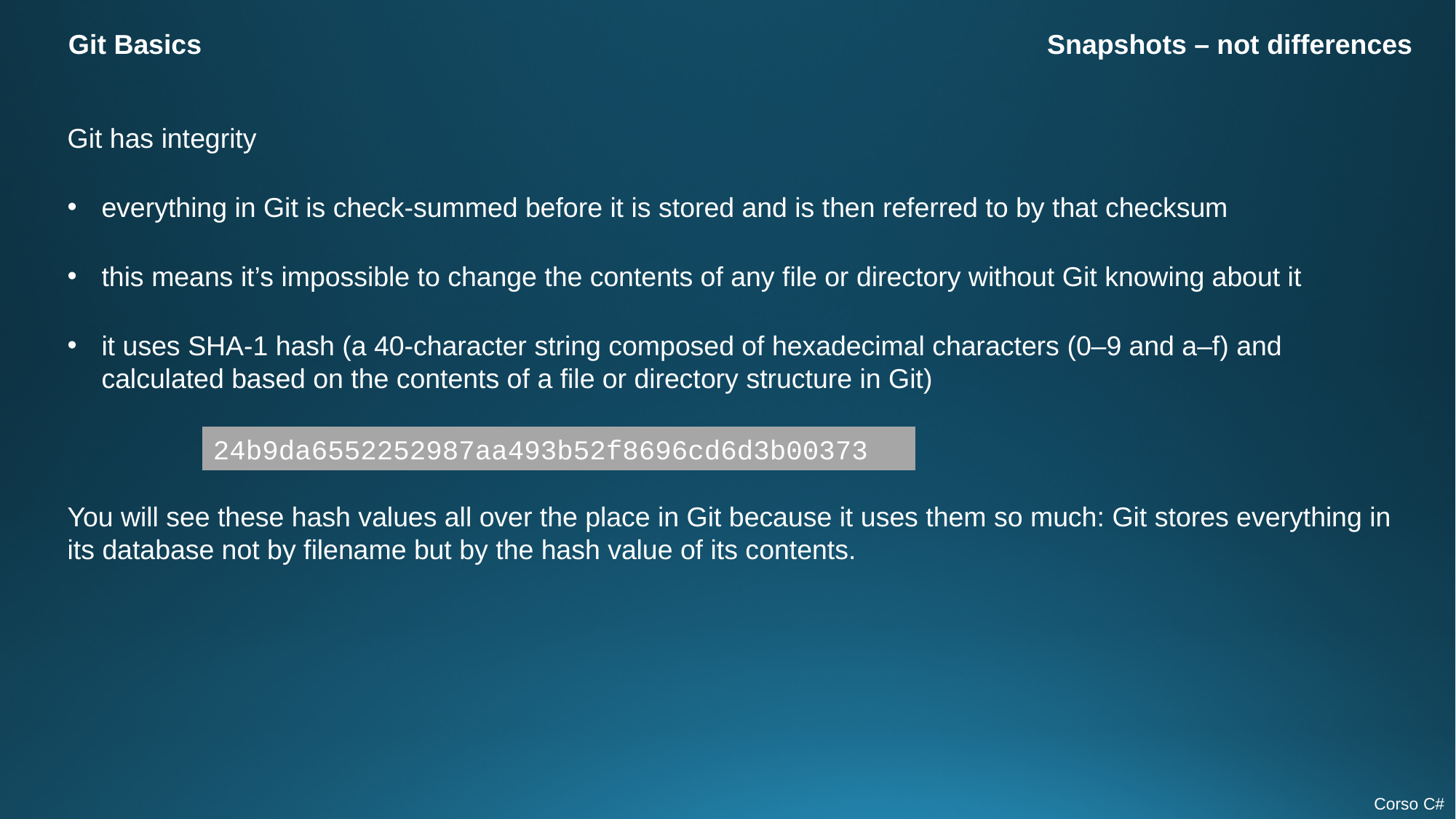

Git Basics
Snapshots – not differences
Git has integrity
everything in Git is check-summed before it is stored and is then referred to by that checksum
this means it’s impossible to change the contents of any file or directory without Git knowing about it
it uses SHA-1 hash (a 40-character string composed of hexadecimal characters (0–9 and a–f) and calculated based on the contents of a file or directory structure in Git)

You will see these hash values all over the place in Git because it uses them so much: Git stores everything in its database not by filename but by the hash value of its contents.
24b9da6552252987aa493b52f8696cd6d3b00373
Corso C#